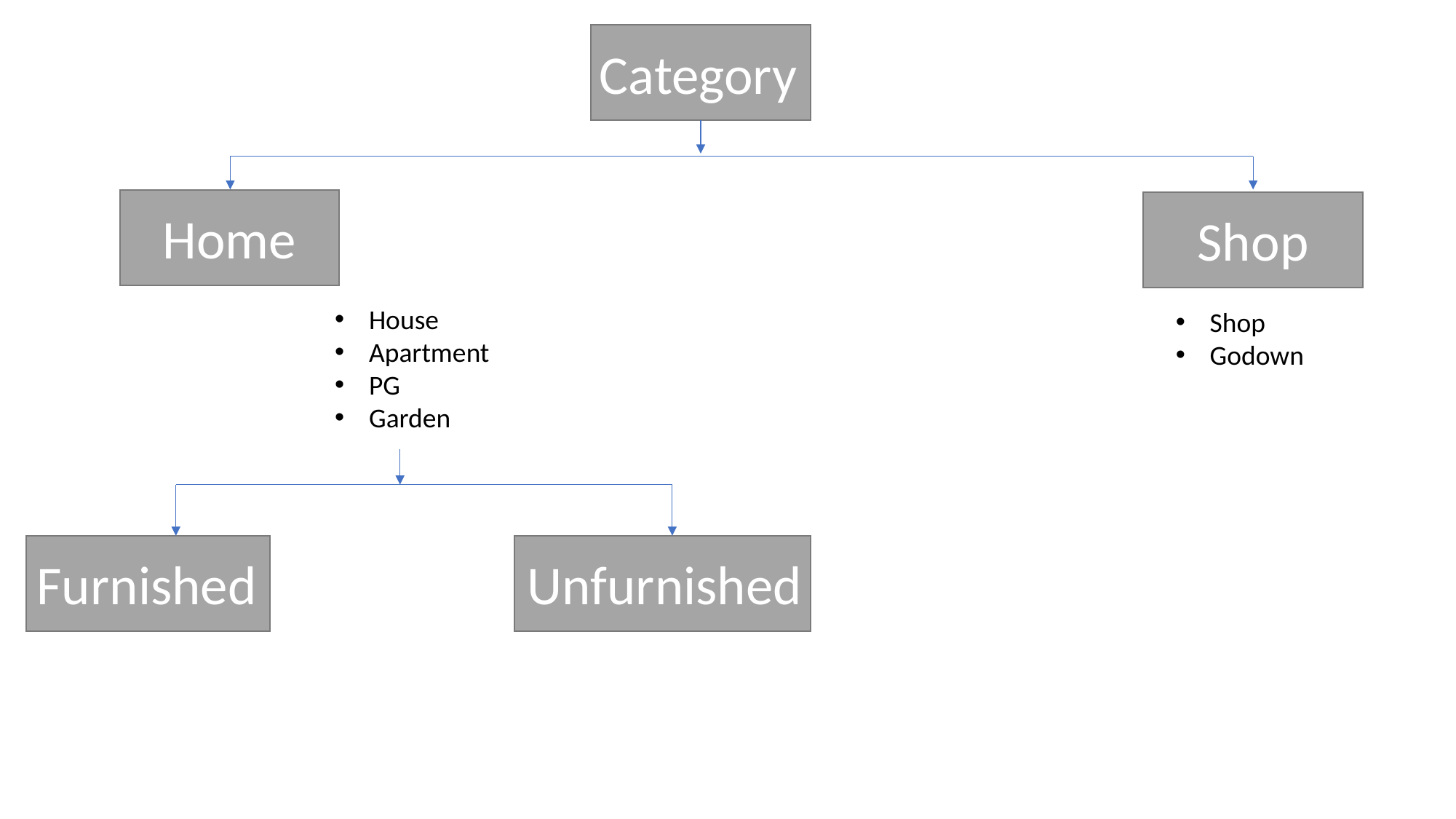

Category

Home
Shop
House
Apartment
PG
Garden

Shop
Godown

Furnished
Unfurnished